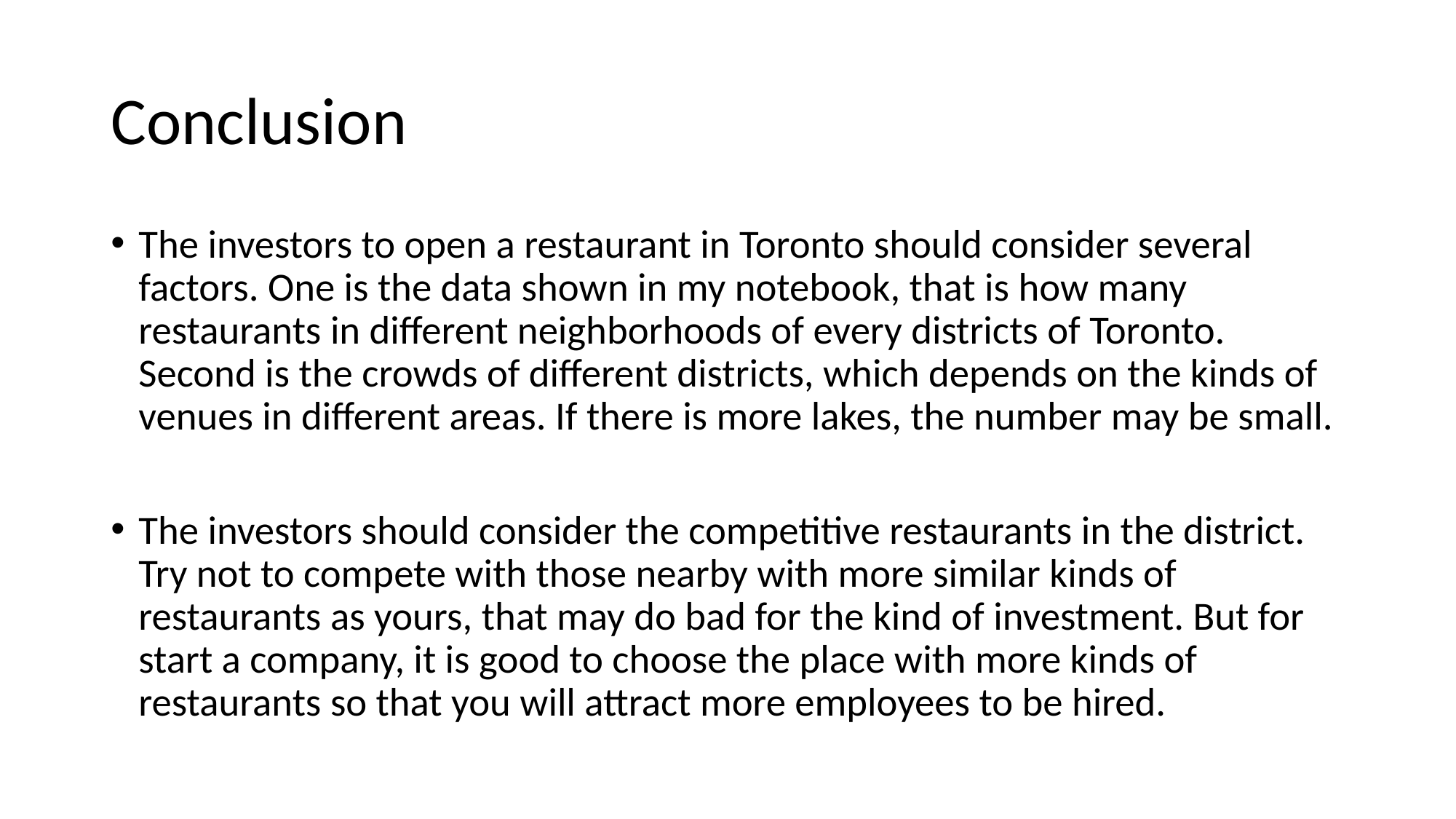

# Conclusion
The investors to open a restaurant in Toronto should consider several factors. One is the data shown in my notebook, that is how many restaurants in different neighborhoods of every districts of Toronto. Second is the crowds of different districts, which depends on the kinds of venues in different areas. If there is more lakes, the number may be small.

The investors should consider the competitive restaurants in the district. Try not to compete with those nearby with more similar kinds of restaurants as yours, that may do bad for the kind of investment. But for start a company, it is good to choose the place with more kinds of restaurants so that you will attract more employees to be hired.